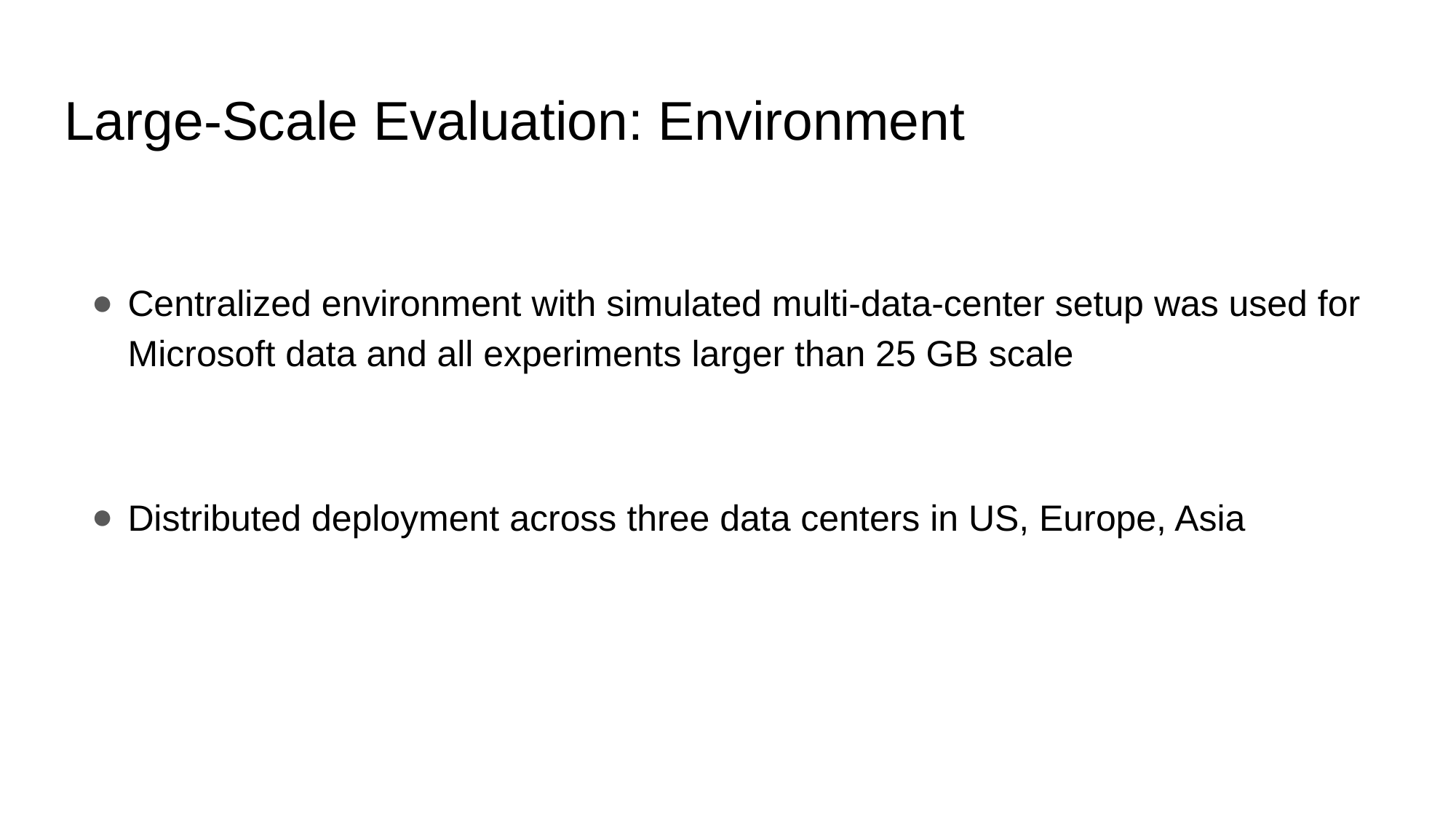

# Large-Scale Evaluation: Environment

Centralized environment with simulated multi-data-center setup was used for Microsoft data and all experiments larger than 25 GB scale

Distributed deployment across three data centers in US, Europe, Asia